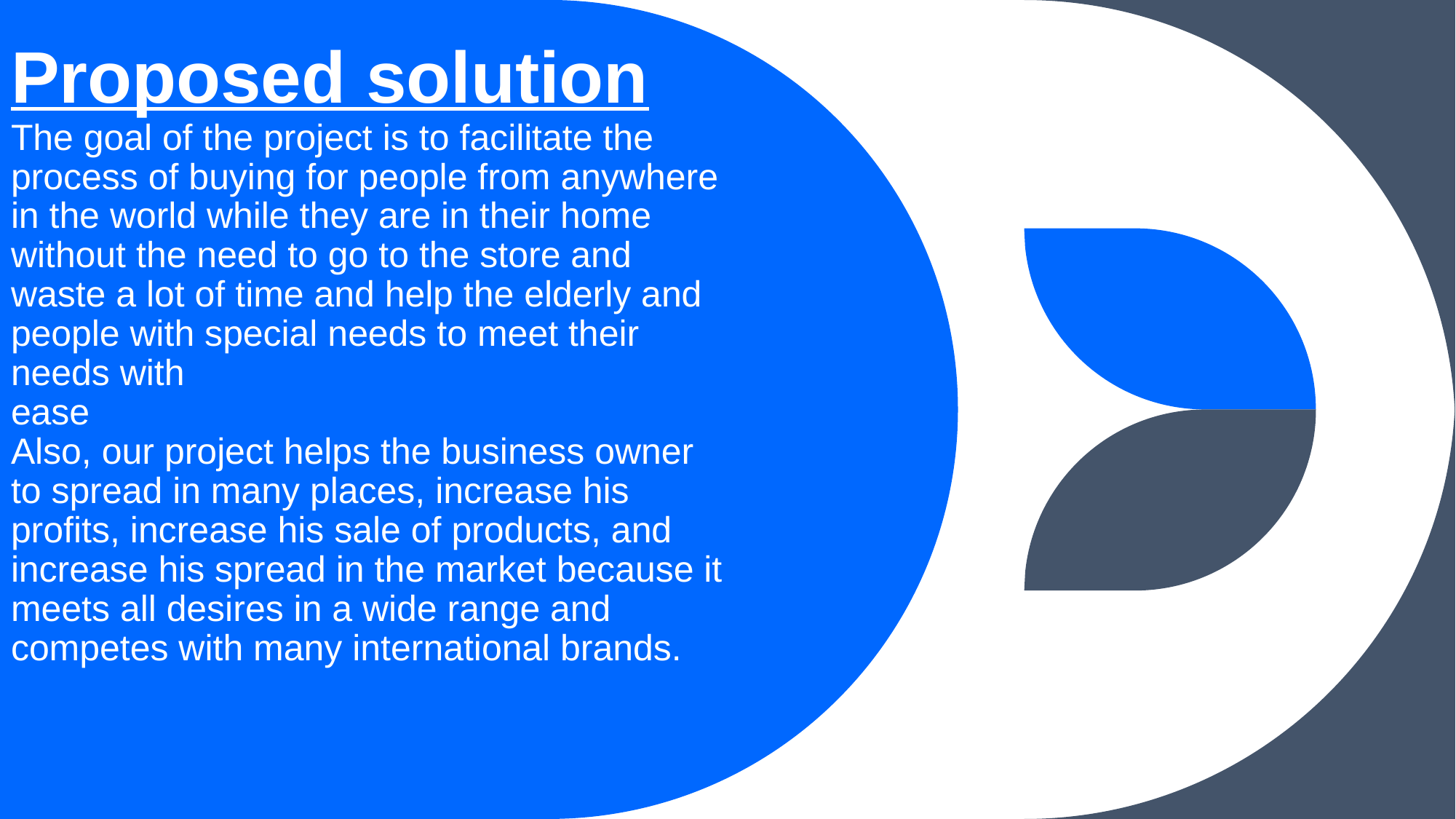

# Proposed solution The goal of the project is to facilitate the process of buying for people from anywhere in the world while they are in their home without the need to go to the store and waste a lot of time and help the elderly and people with special needs to meet their needs with ease Also, our project helps the business owner to spread in many places, increase his profits, increase his sale of products, and increase his spread in the market because it meets all desires in a wide range and competes with many international brands.